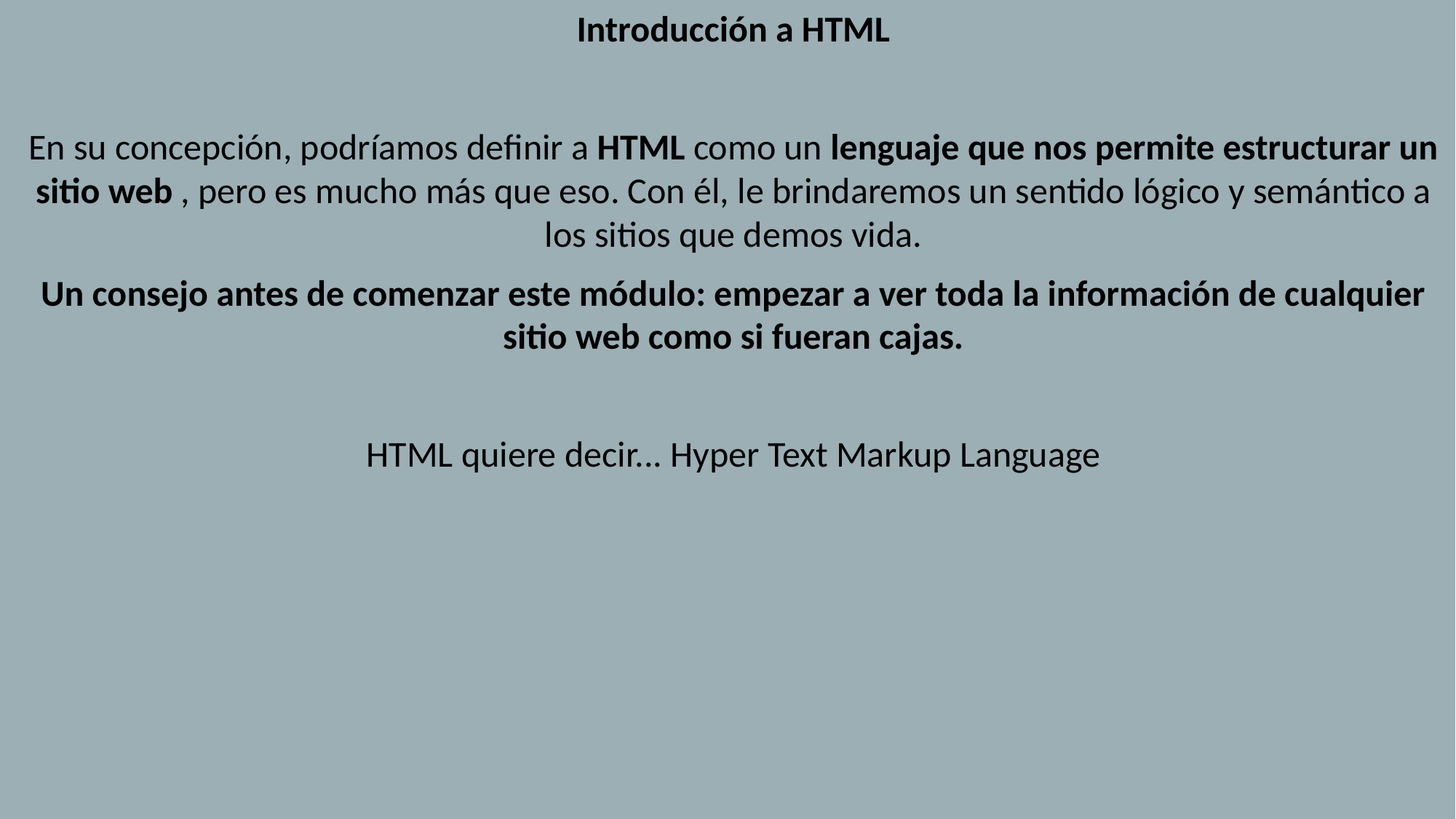

Introducción a HTML

En su concepción, podríamos definir a HTML como un lenguaje que nos permite estructurar un sitio web , pero es mucho más que eso. Con él, le brindaremos un sentido lógico y semántico a los sitios que demos vida.
Un consejo antes de comenzar este módulo: empezar a ver toda la información de cualquier sitio web como si fueran cajas.

HTML quiere decir... Hyper Text Markup Language